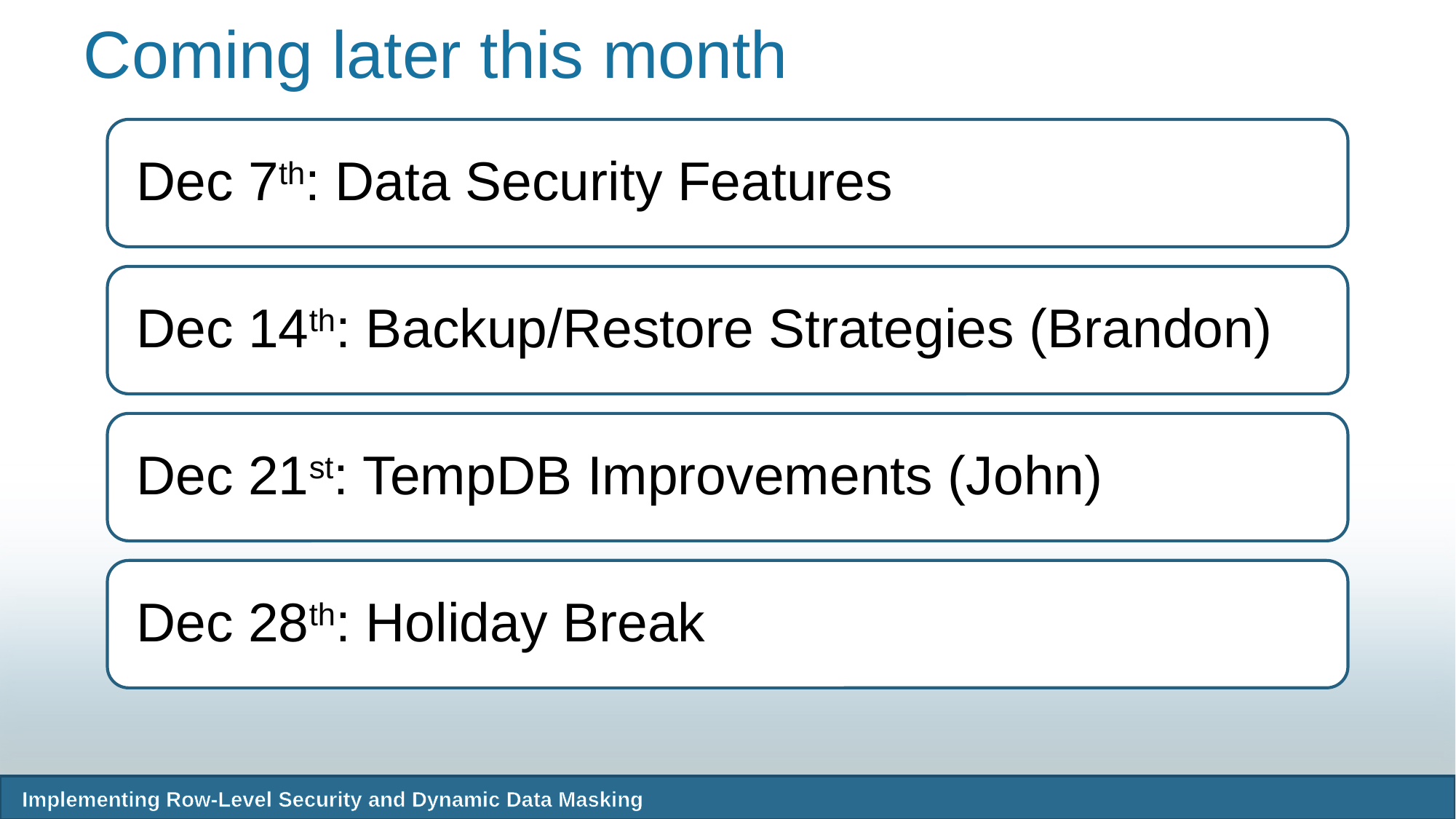

# Coming later this month
Dec 7th: Data Security Features
Dec 14th: Backup/Restore Strategies (Brandon)
Dec 21st: TempDB Improvements (John)
Dec 28th: Holiday Break